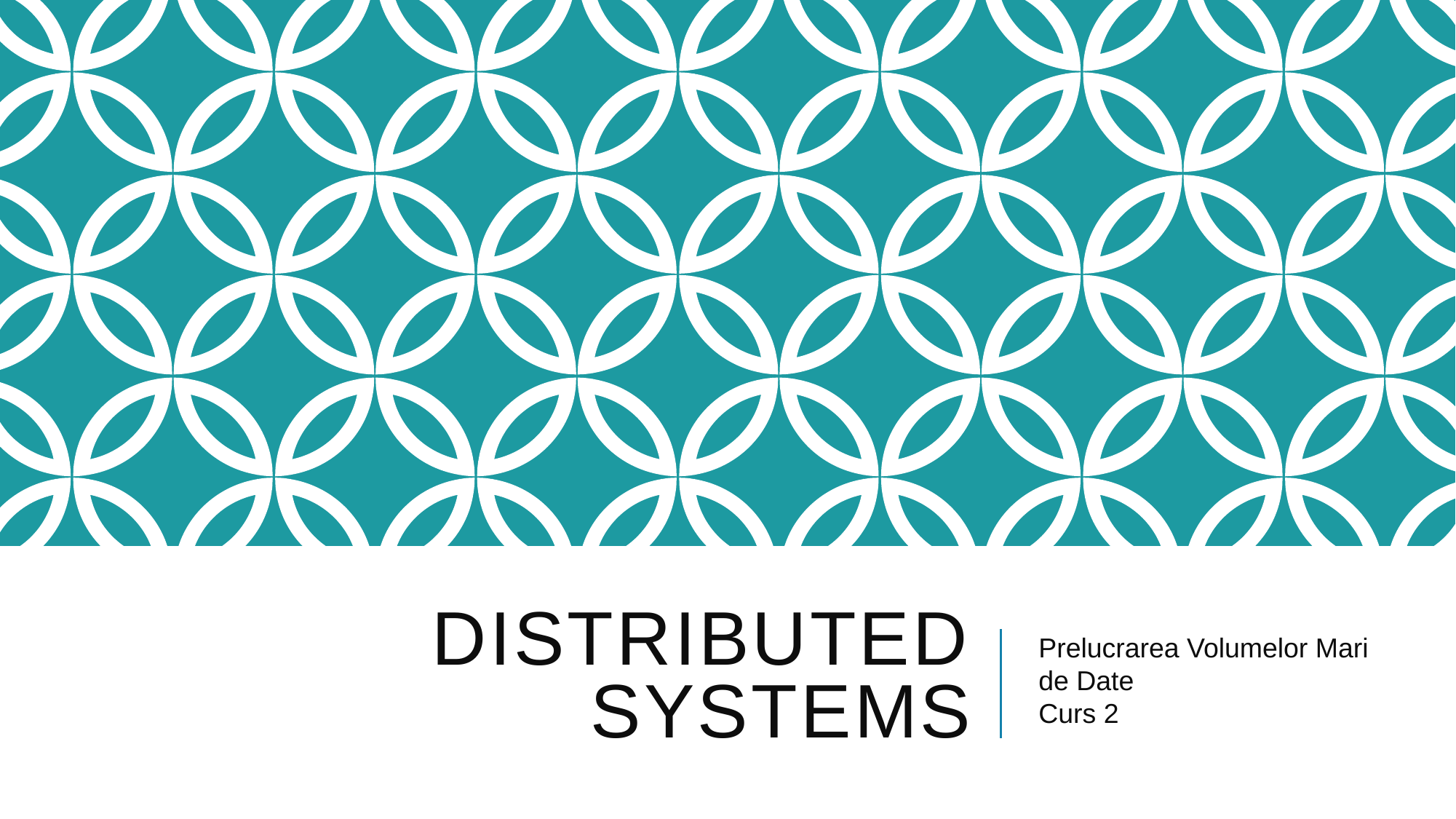

# Distributed Systems
Prelucrarea Volumelor Mari
de Date
Curs 2